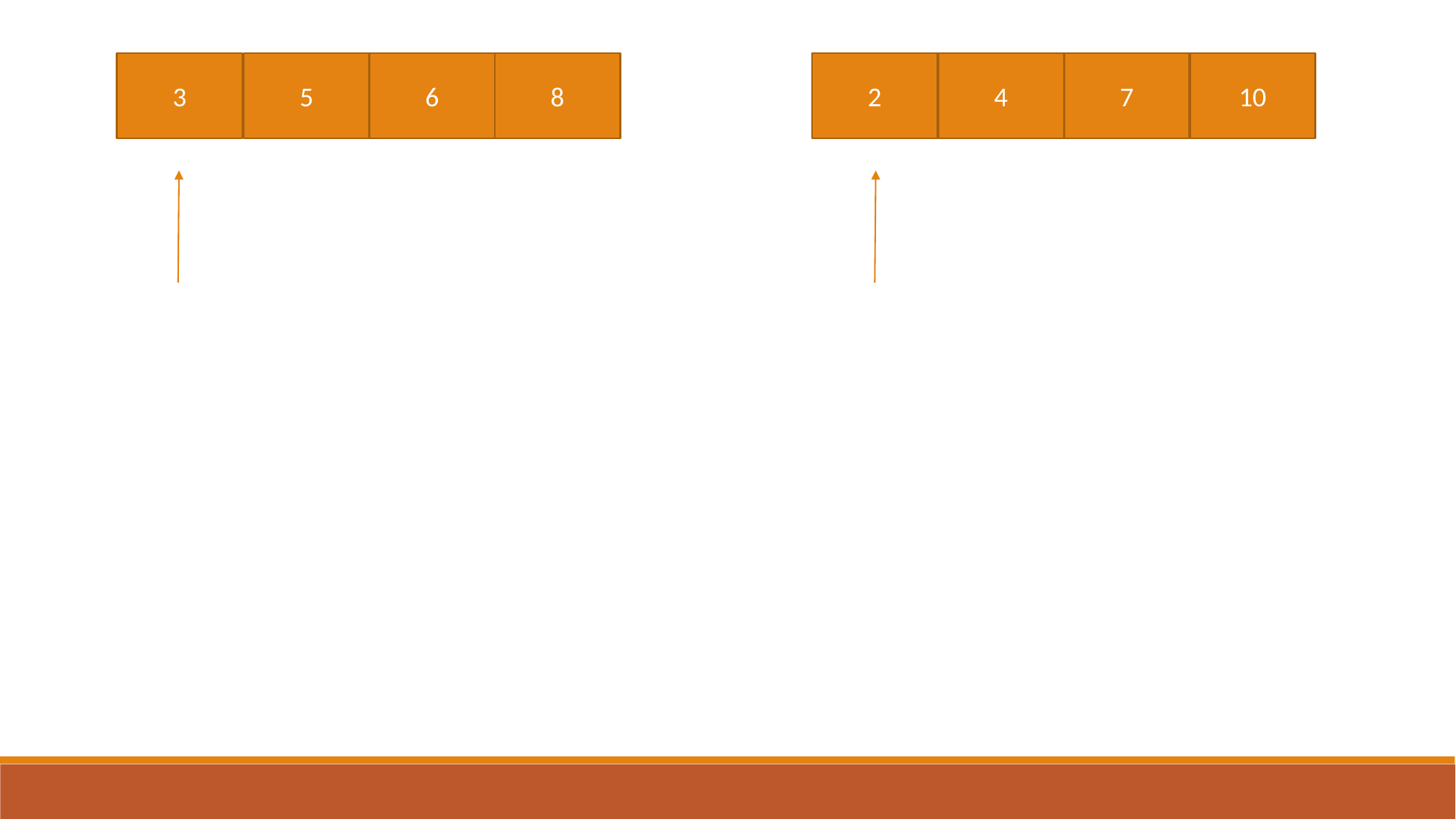

2
4
3
5
6
8
7
10